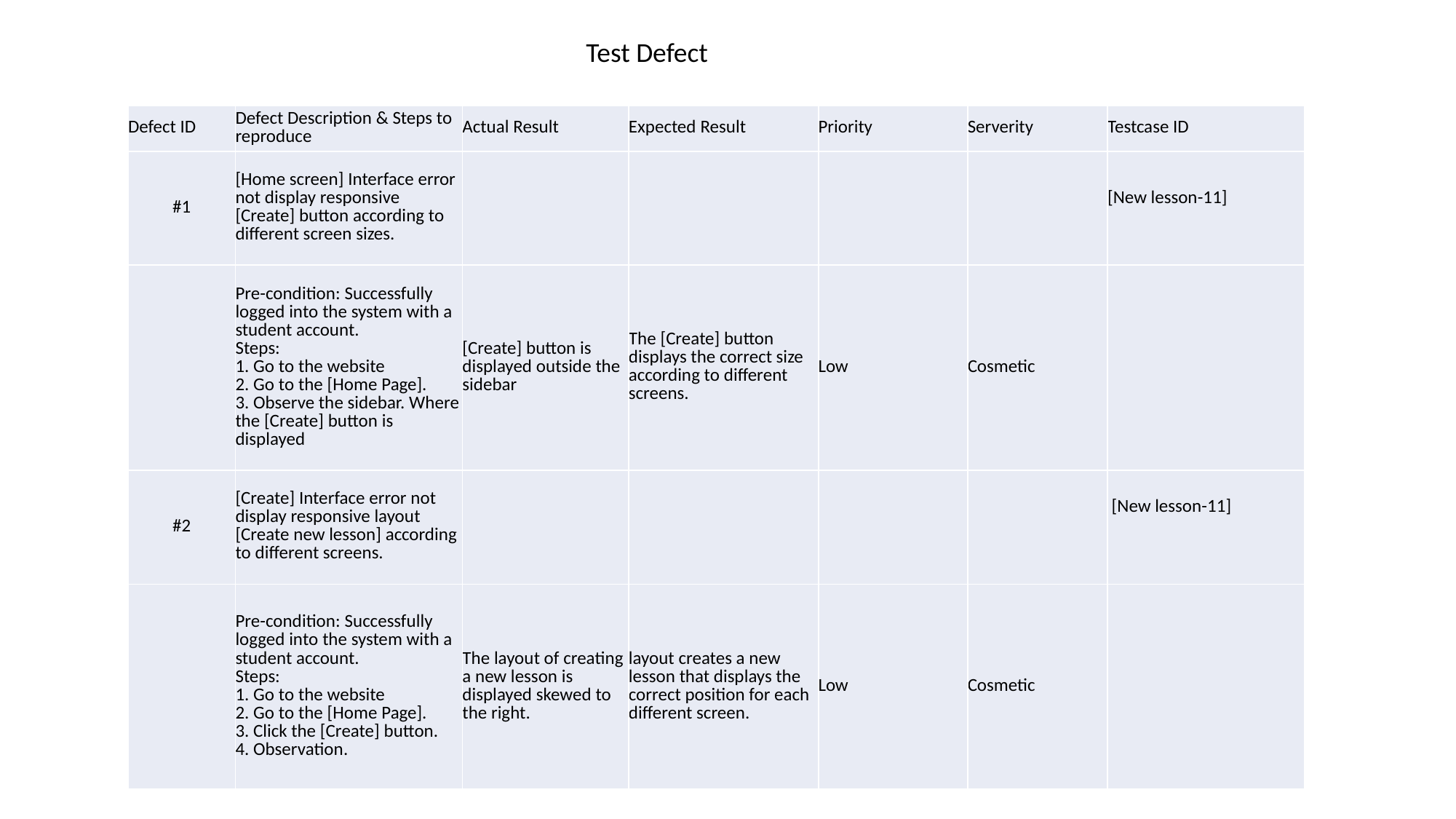

Test Defect
| Defect ID | Defect Description & Steps to reproduce | Actual Result | Expected Result | Priority | Serverity | Testcase ID |
| --- | --- | --- | --- | --- | --- | --- |
| #1 | [Home screen] Interface error not display responsive [Create] button according to different screen sizes. |  |  |  |  | [New lesson-11] |
|  | Pre-condition: Successfully logged into the system with a student account. Steps: 1. Go to the website 2. Go to the [Home Page]. 3. Observe the sidebar. Where the [Create] button is displayed | [Create] button is displayed outside the sidebar | The [Create] button displays the correct size according to different screens. | Low | Cosmetic |  |
| #2 | [Create] Interface error not display responsive layout [Create new lesson] according to different screens. |  |  |  |  | [New lesson-11] |
|  | Pre-condition: Successfully logged into the system with a student account. Steps: 1. Go to the website 2. Go to the [Home Page]. 3. Click the [Create] button. 4. Observation. | The layout of creating a new lesson is displayed skewed to the right. | layout creates a new lesson that displays the correct position for each different screen. | Low | Cosmetic |  |